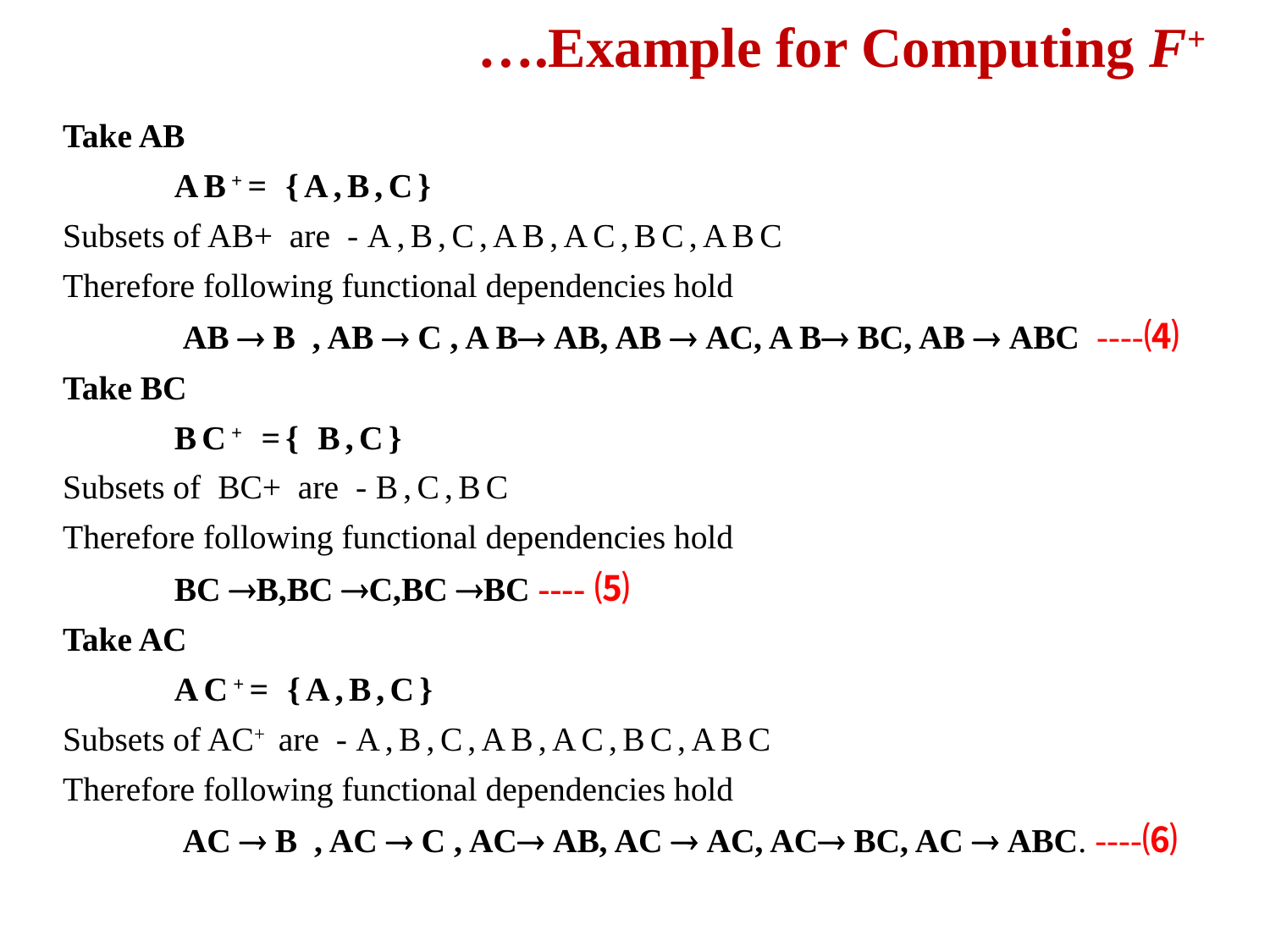

# ….Example for Computing F+
Take AB
	AB+= {A,B,C}
Subsets of AB+  are  - A,B,C,AB,AC,BC,ABC
Therefore following functional dependencies hold
	 AB → B  , AB → C , A B→ AB, AB → AC, A B→ BC, AB → ABC  ----⑷
Take BC
	BC+ ={ B,C}
Subsets of  BC+  are  - B,C,BC
Therefore following functional dependencies hold
	BC →B,BC →C,BC →BC ---- ⑸
Take AC
	AC+= {A,B,C}
Subsets of AC+  are  - A,B,C,AB,AC,BC,ABC
Therefore following functional dependencies hold
	 AC → B  , AC → C , AC→ AB, AC → AC, AC→ BC, AC → ABC. ----⑹